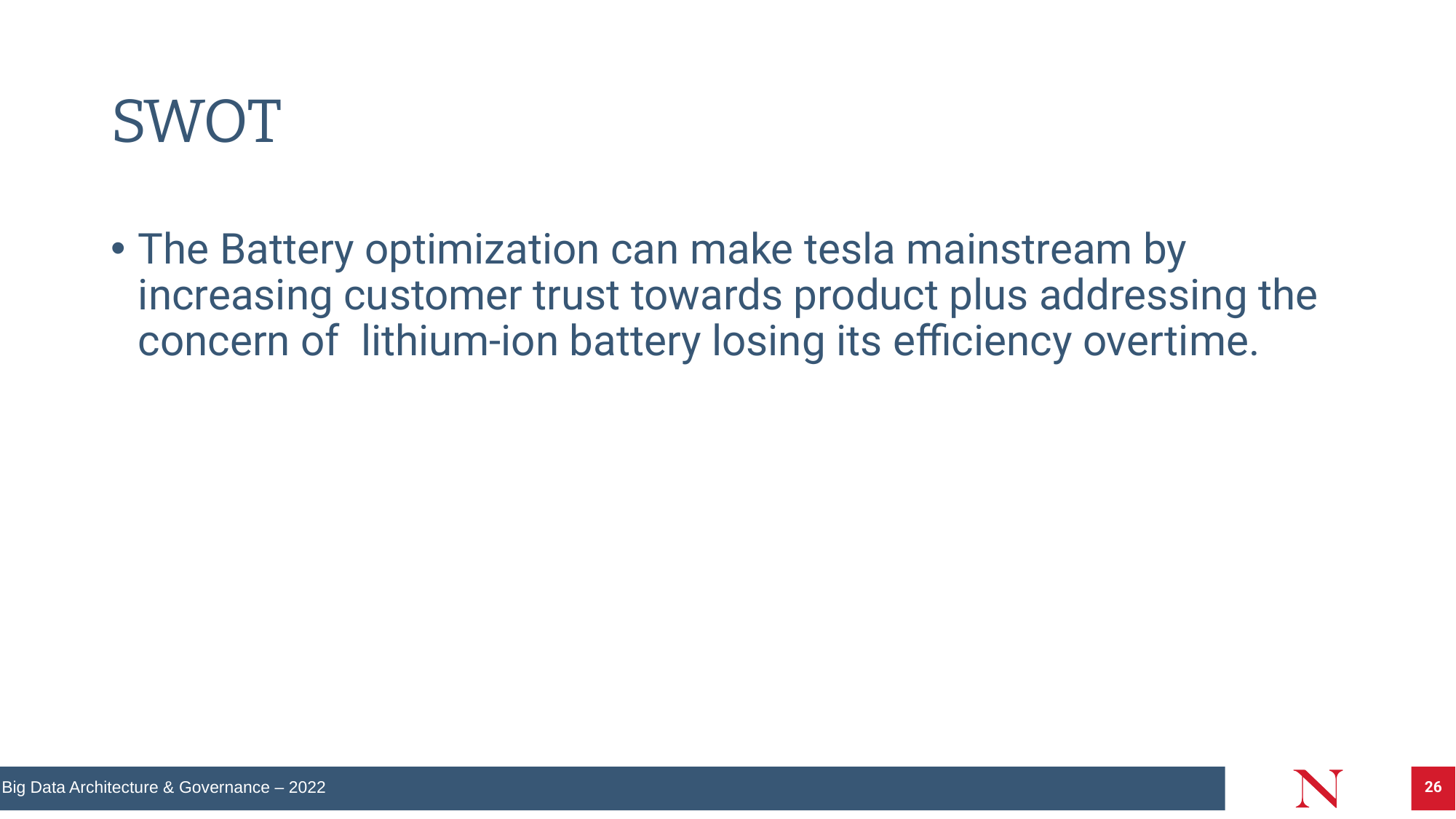

# SWOT
The Battery optimization can make tesla mainstream by increasing customer trust towards product plus addressing the concern of  lithium-ion battery losing its efficiency overtime.